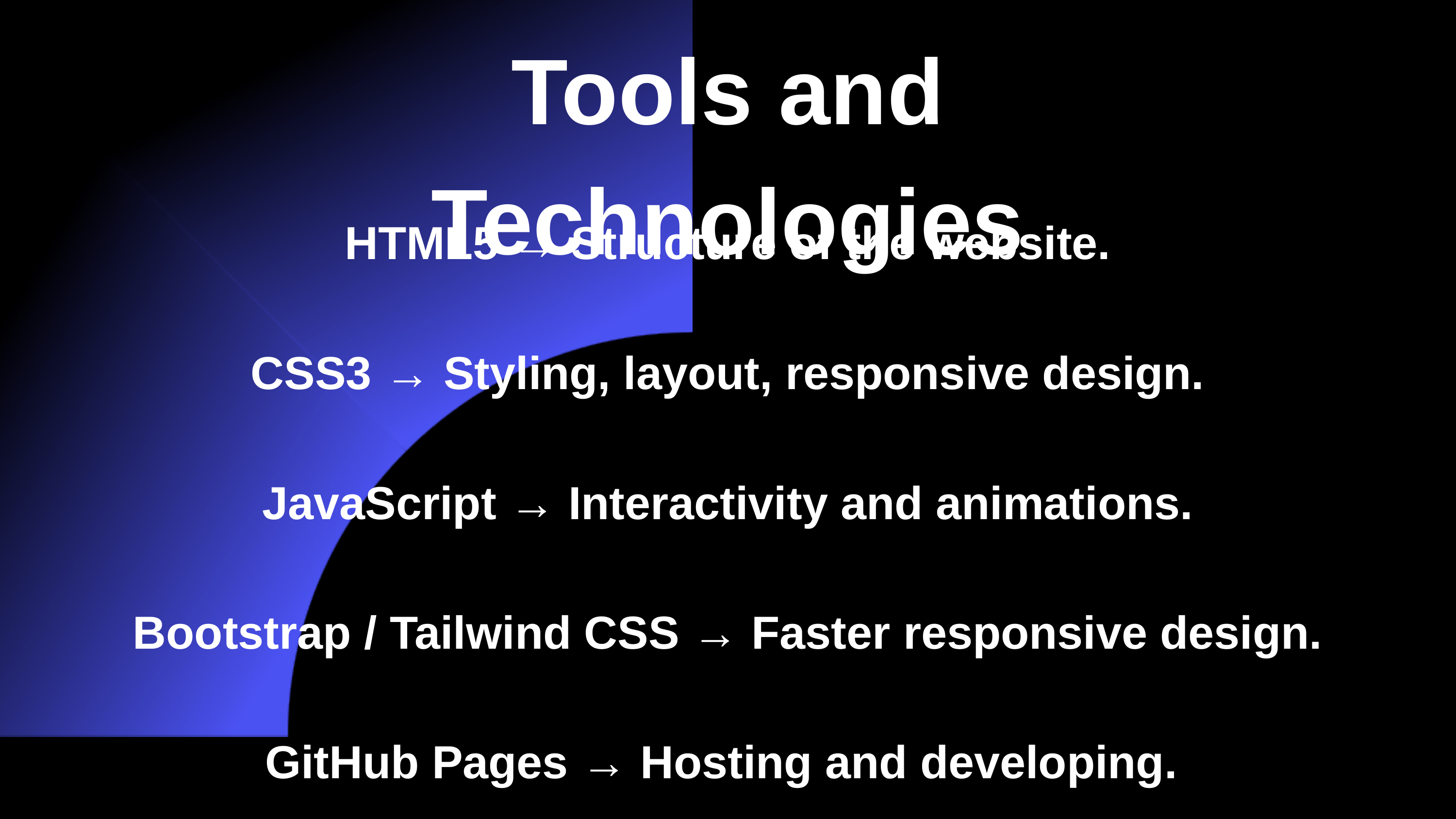

Tools and Technologies

HTML5 → Structure of the website.

CSS3 → Styling, layout, responsive design.

JavaScript → Interactivity and animations.

Bootstrap / Tailwind CSS → Faster responsive design.

GitHub Pages → Hosting and developing.